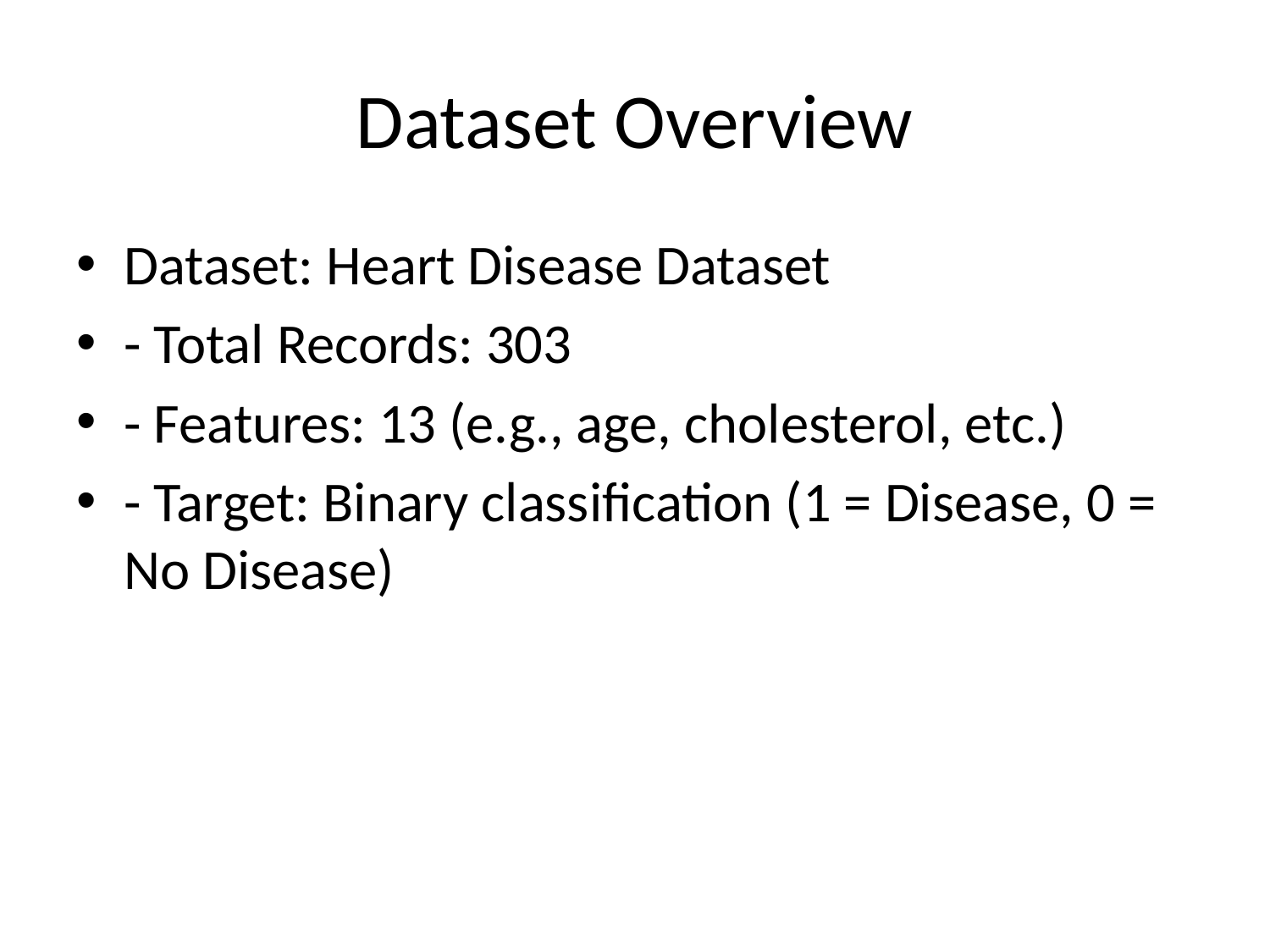

# Dataset Overview
Dataset: Heart Disease Dataset
- Total Records: 303
- Features: 13 (e.g., age, cholesterol, etc.)
- Target: Binary classification (1 = Disease, 0 = No Disease)